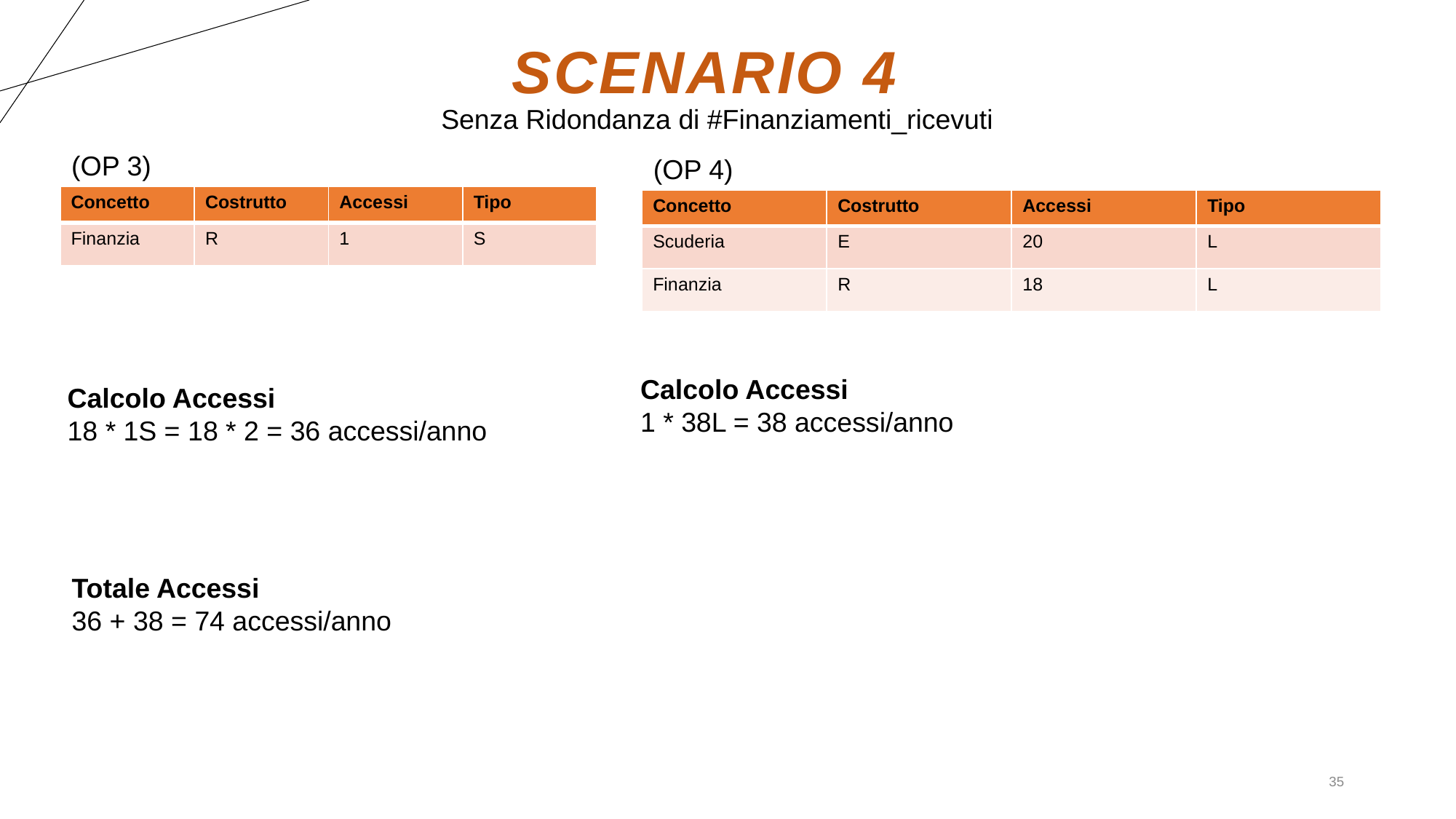

# Scenario 4
Senza Ridondanza di #Finanziamenti_ricevuti
(OP 3)
(OP 4)
| Concetto | Costrutto | Accessi | Tipo |
| --- | --- | --- | --- |
| Finanzia | R | 1 | S |
| Concetto | Costrutto | Accessi | Tipo |
| --- | --- | --- | --- |
| Scuderia | E | 20 | L |
| Finanzia | R | 18 | L |
Calcolo Accessi
1 * 38L = 38 accessi/anno
​

​
Calcolo Accessi
18 * 1S = 18 * 2 = 36 accessi/anno​
​

​
Totale Accessi
36 + 38 = 74 accessi/anno

35